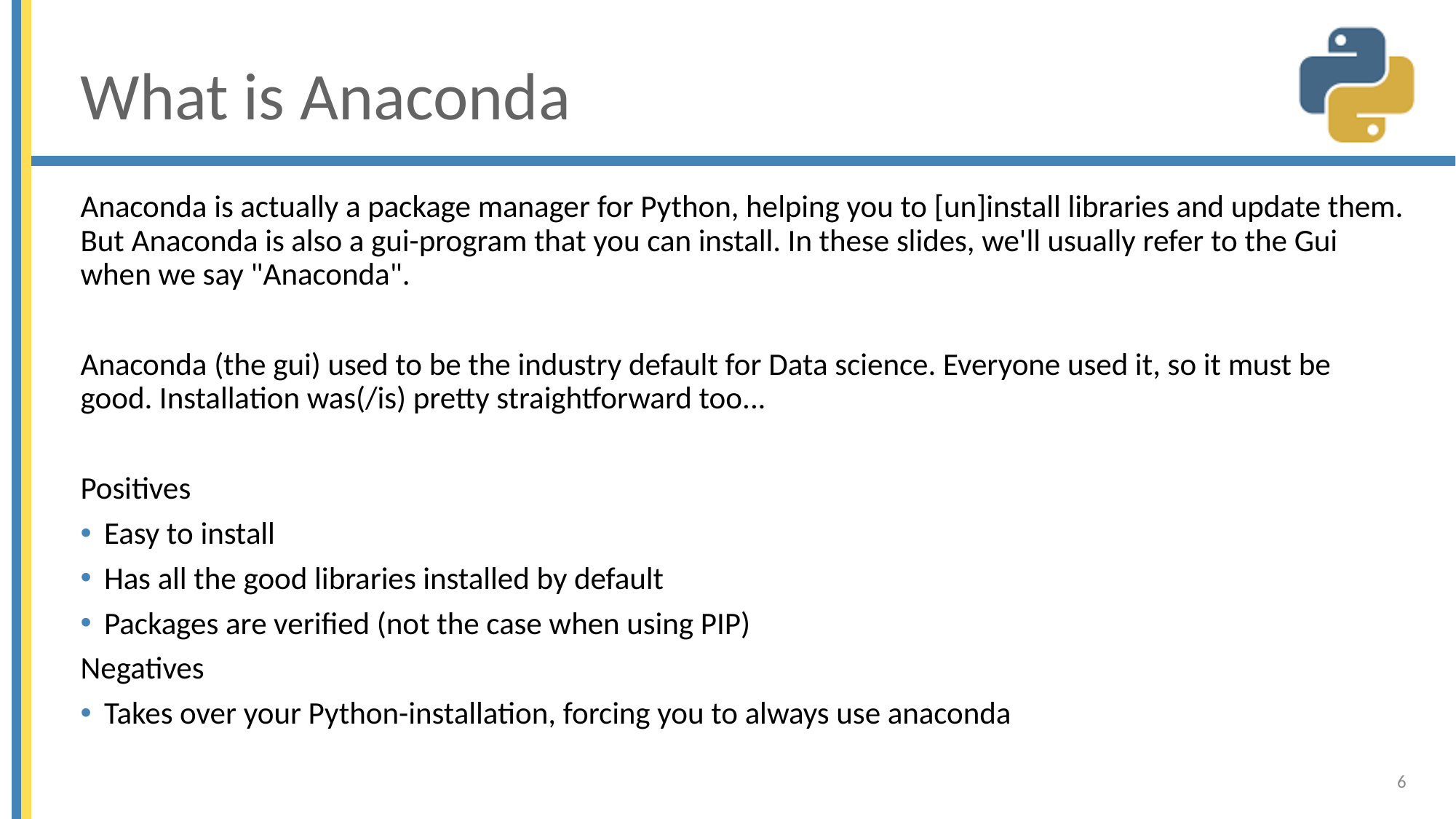

# What is Anaconda
Anaconda is actually a package manager for Python, helping you to [un]install libraries and update them. But Anaconda is also a gui-program that you can install. In these slides, we'll usually refer to the Gui when we say "Anaconda".

Anaconda (the gui) used to be the industry default for Data science. Everyone used it, so it must be good. Installation was(/is) pretty straightforward too...

Positives
Easy to install
Has all the good libraries installed by default
Packages are verified (not the case when using PIP)
Negatives
Takes over your Python-installation, forcing you to always use anaconda

6